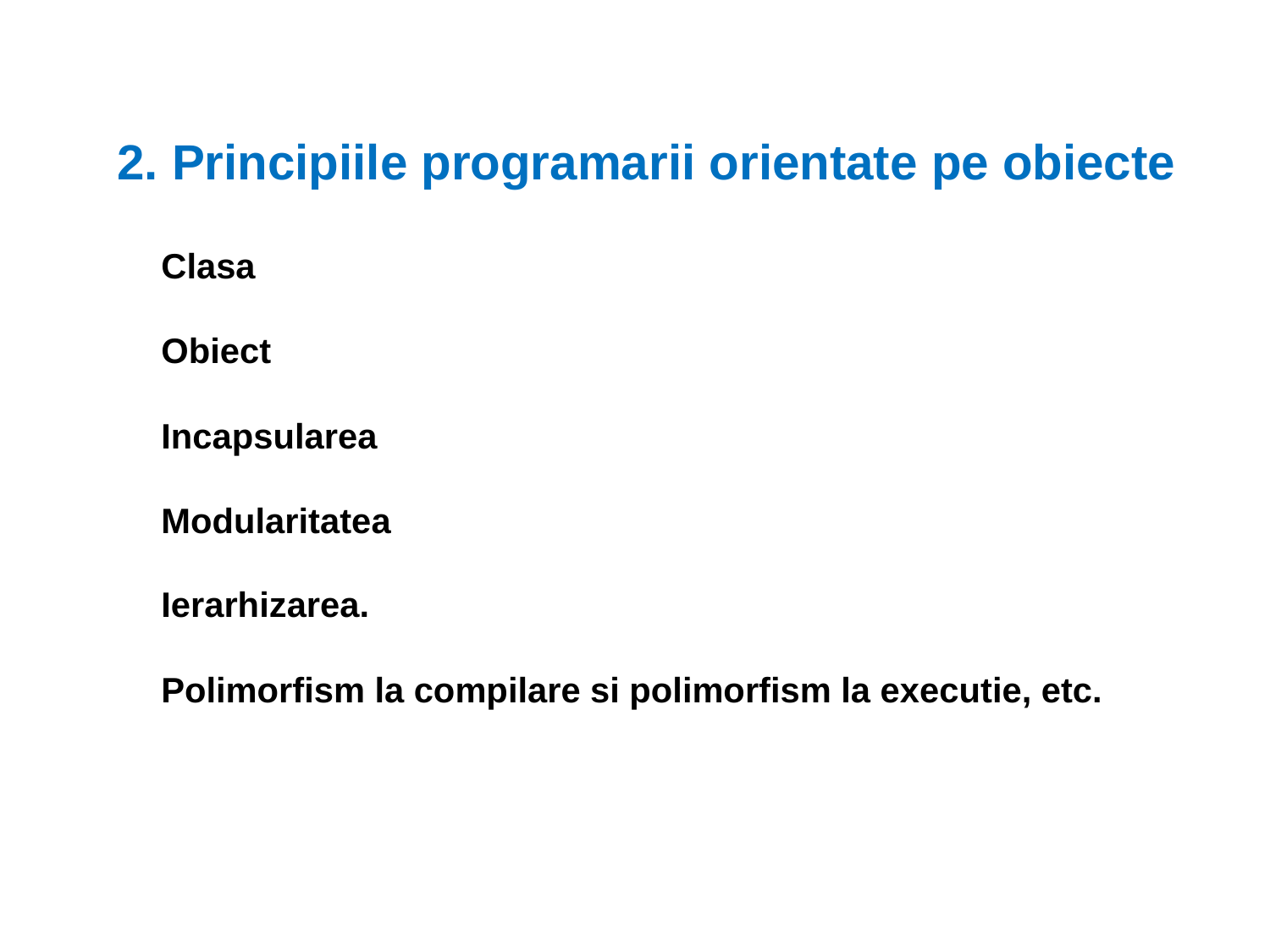

2. Principiile programarii orientate pe obiecte
Clasa

Obiect

Incapsularea

Modularitatea

Ierarhizarea.

Polimorfism la compilare si polimorfism la executie, etc.